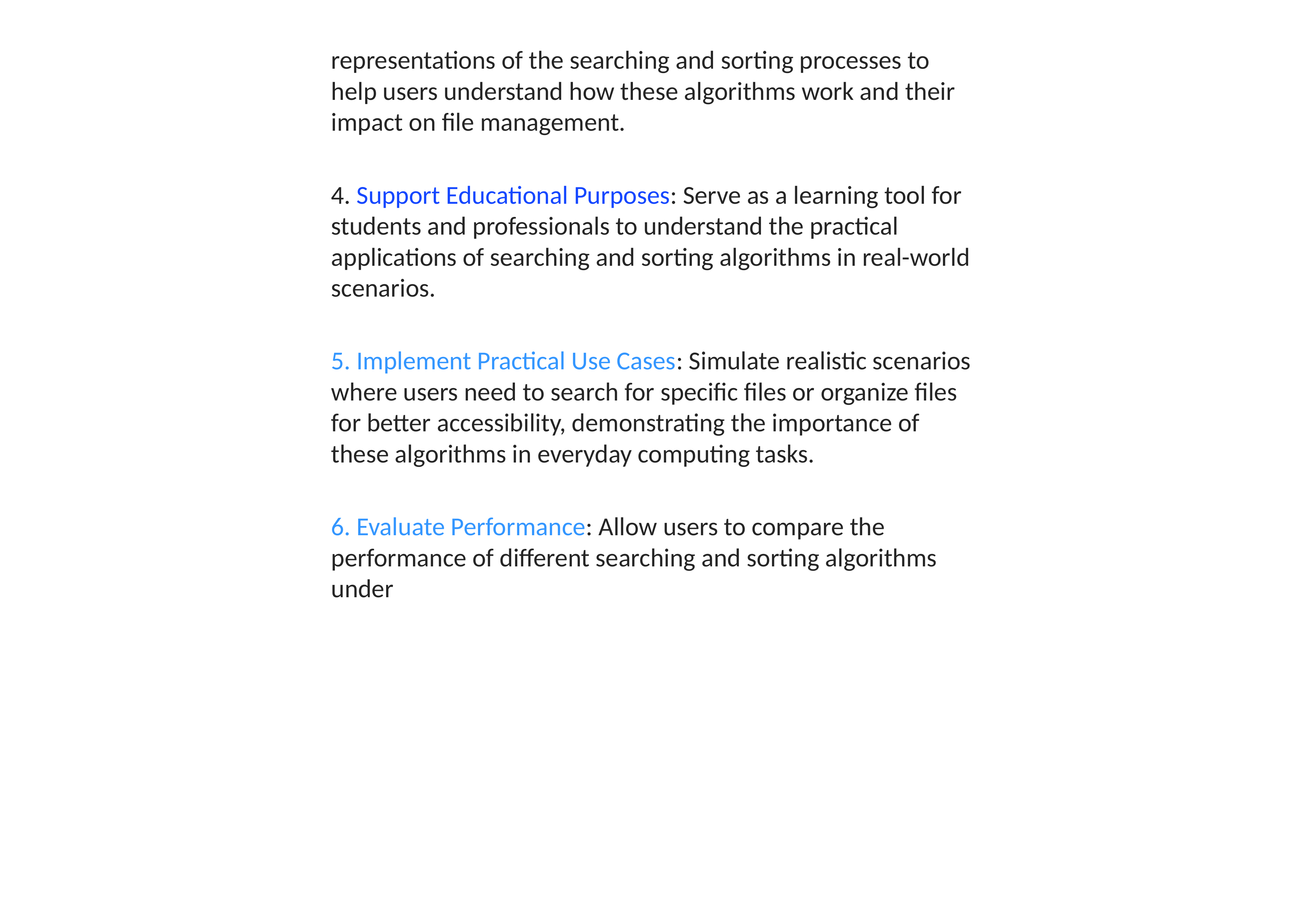

representations of the searching and sorting processes to help users understand how these algorithms work and their impact on file management.

4. Support Educational Purposes: Serve as a learning tool for students and professionals to understand the practical applications of searching and sorting algorithms in real-world scenarios.

5. Implement Practical Use Cases: Simulate realistic scenarios where users need to search for specific files or organize files for better accessibility, demonstrating the importance of these algorithms in everyday computing tasks.

6. Evaluate Performance: Allow users to compare the performance of different searching and sorting algorithms under